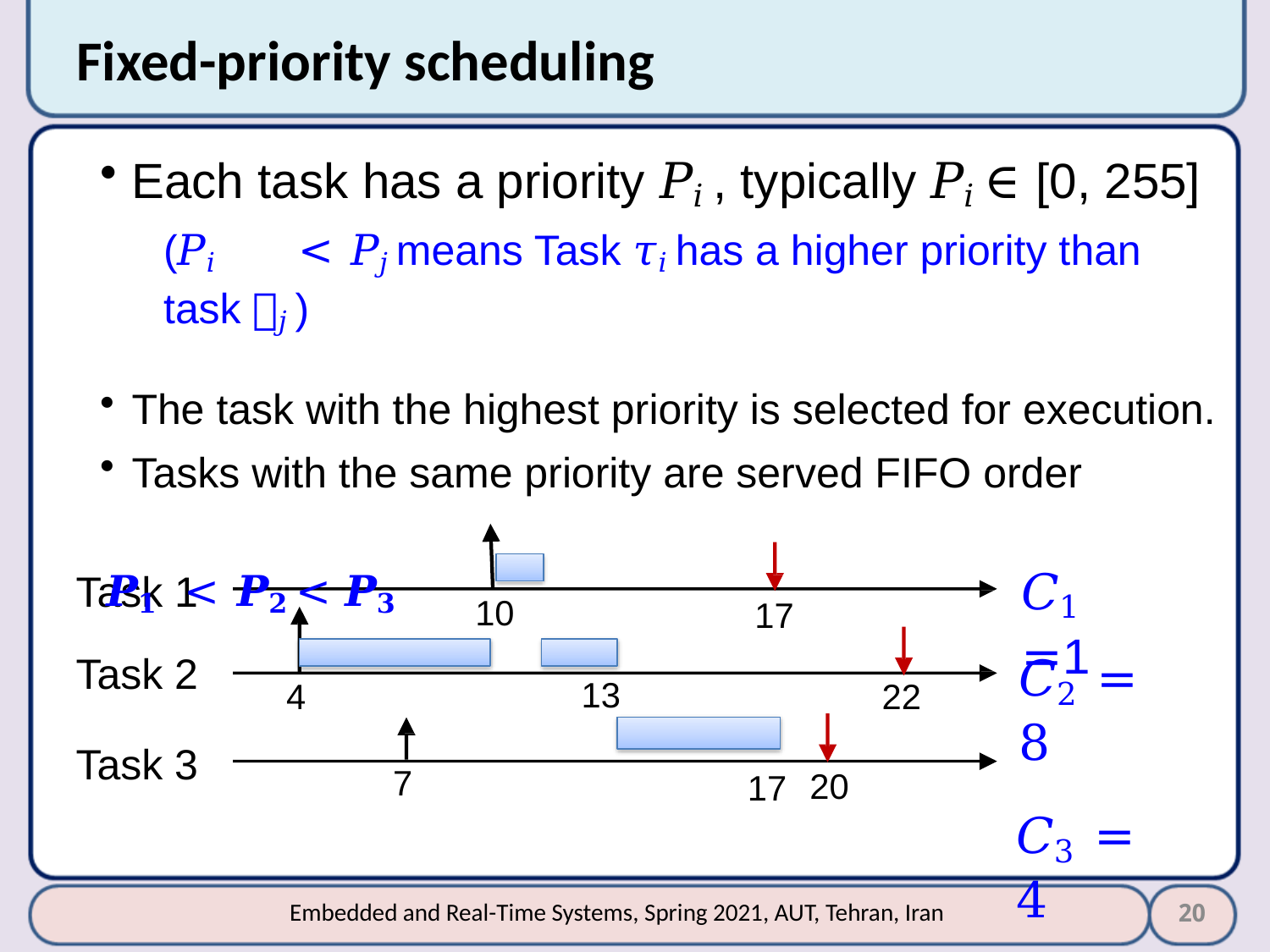

# Fixed-priority scheduling
Each task has a priority 𝑃𝑖 , typically 𝑃𝑖 ∈ [0, 255]
(𝑃𝑖	<	𝑃𝑗 means Task 𝜏𝑖 has a higher priority than task 𝜏𝑗 )

The task with the highest priority is selected for execution.
Tasks with the same priority are served FIFO order

𝑷𝟏	<	𝑷𝟐 < 𝑷𝟑

𝐶1 =1

Task 1

10
17

𝐶2  = 8
𝐶3  = 4

Task 2

13
4
22

Task 3

7
20
17
20
Embedded and Real-Time Systems, Spring 2021, AUT, Tehran, Iran